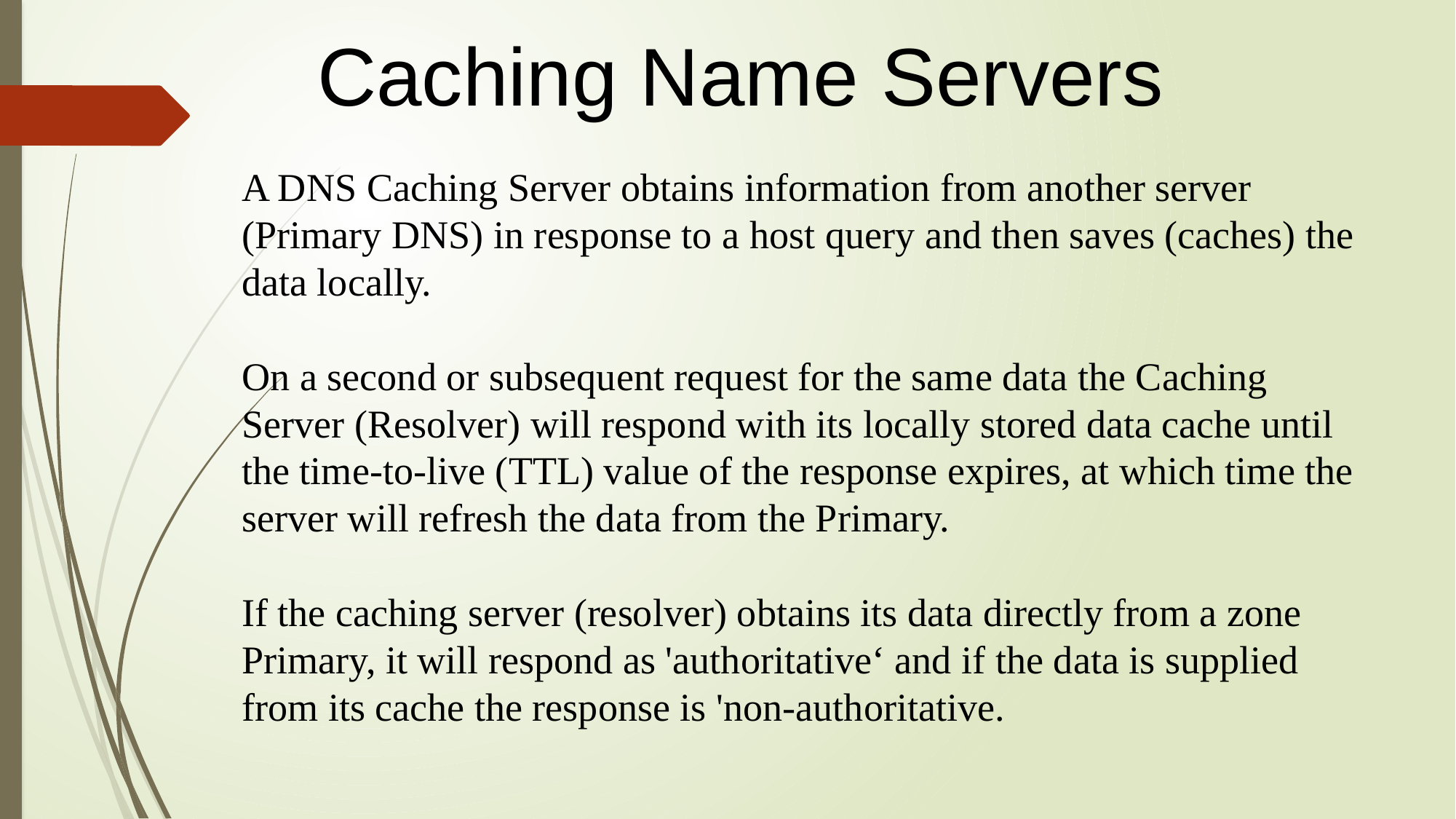

Caching Name Servers
A DNS Caching Server obtains information from another server (Primary DNS) in response to a host query and then saves (caches) the data locally.

On a second or subsequent request for the same data the Caching Server (Resolver) will respond with its locally stored data cache until the time-to-live (TTL) value of the response expires, at which time the server will refresh the data from the Primary.

If the caching server (resolver) obtains its data directly from a zone Primary, it will respond as 'authoritative‘ and if the data is supplied from its cache the response is 'non-authoritative.